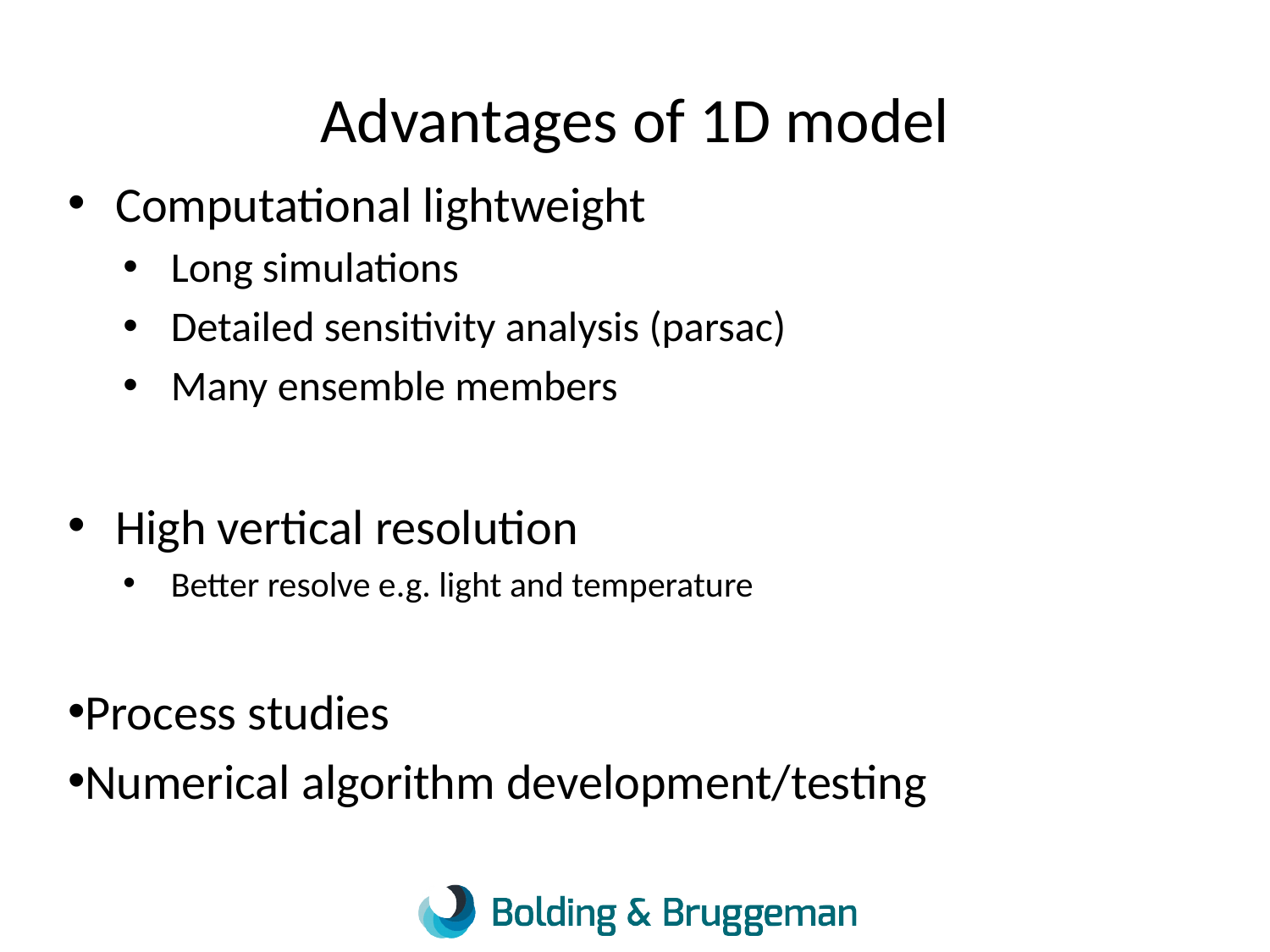

# Advantages of 1D model
Computational lightweight
Long simulations
Detailed sensitivity analysis (parsac)
Many ensemble members

High vertical resolution
Better resolve e.g. light and temperature

Process studies
Numerical algorithm development/testing